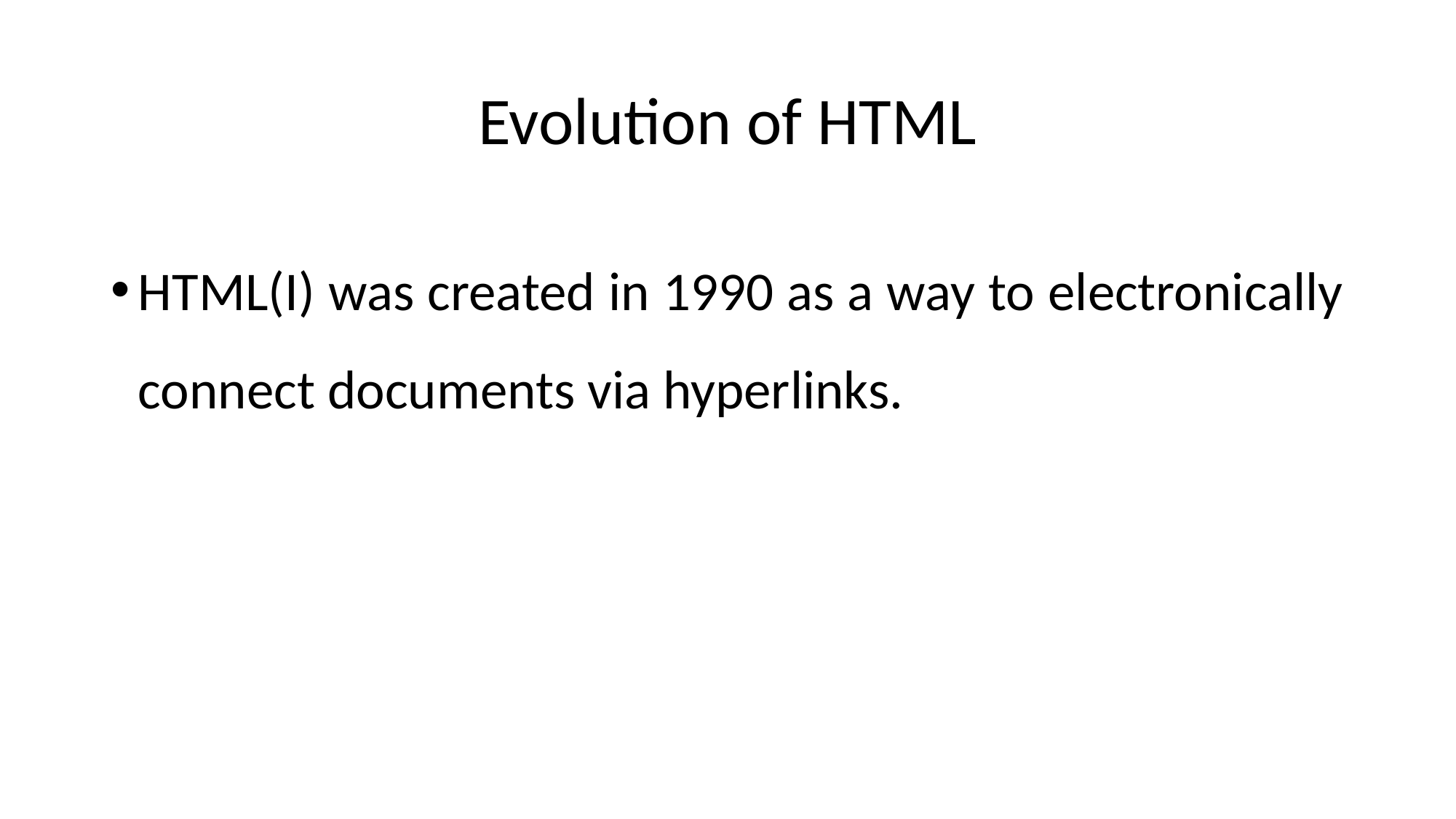

# Evolution of HTML
HTML(I) was created in 1990 as a way to electronically connect documents via hyperlinks.